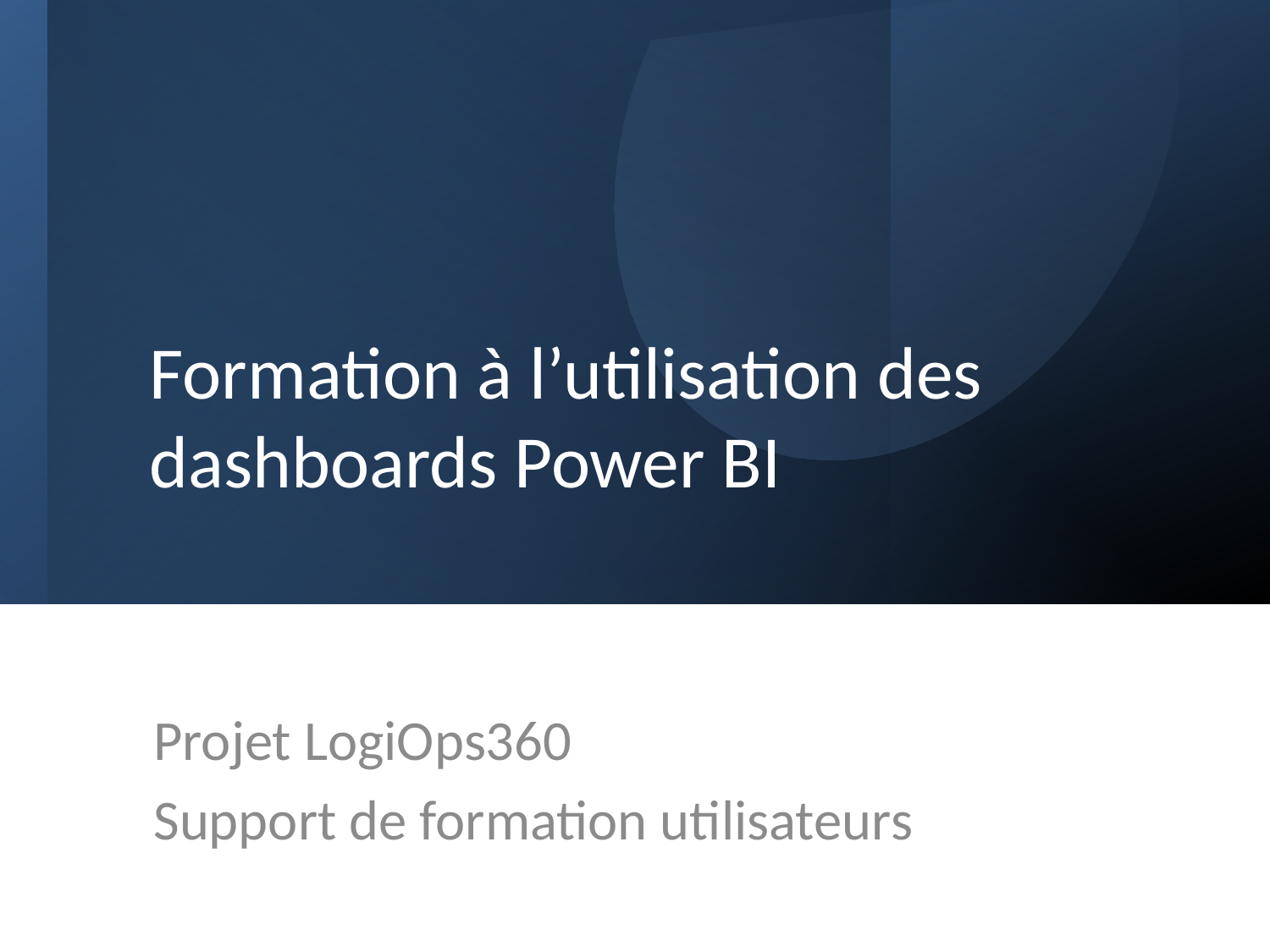

# Formation à l’utilisation des dashboards Power BI
Projet LogiOps360
Support de formation utilisateurs